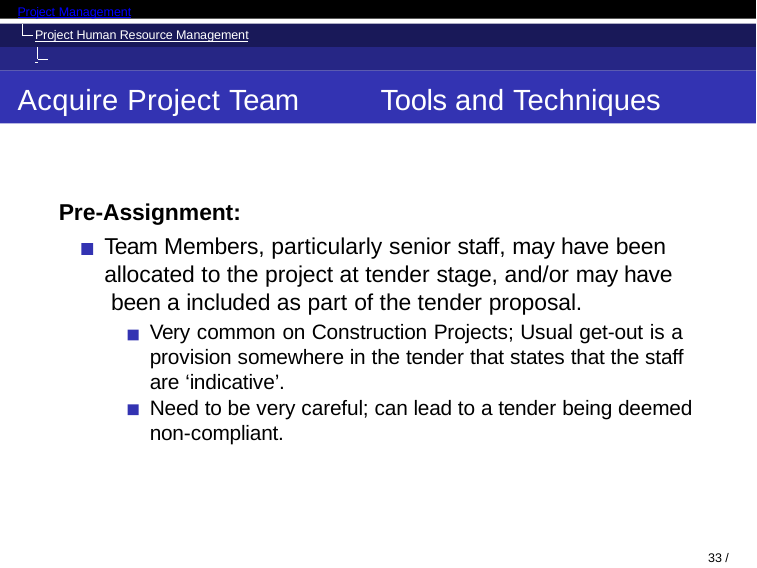

Project Management
Project Human Resource Management  HR Planning

Acquire Project Team
Tools and Techniques
Pre-Assignment:
Team Members, particularly senior staff, may have been  allocated to the project at tender stage, and/or may have  been a included as part of the tender proposal.
Very common on Construction Projects; Usual get-out is a  provision somewhere in the tender that states that the staff  are ‘indicative’.
Need to be very careful; can lead to a tender being deemed  non-compliant.

33 / 71